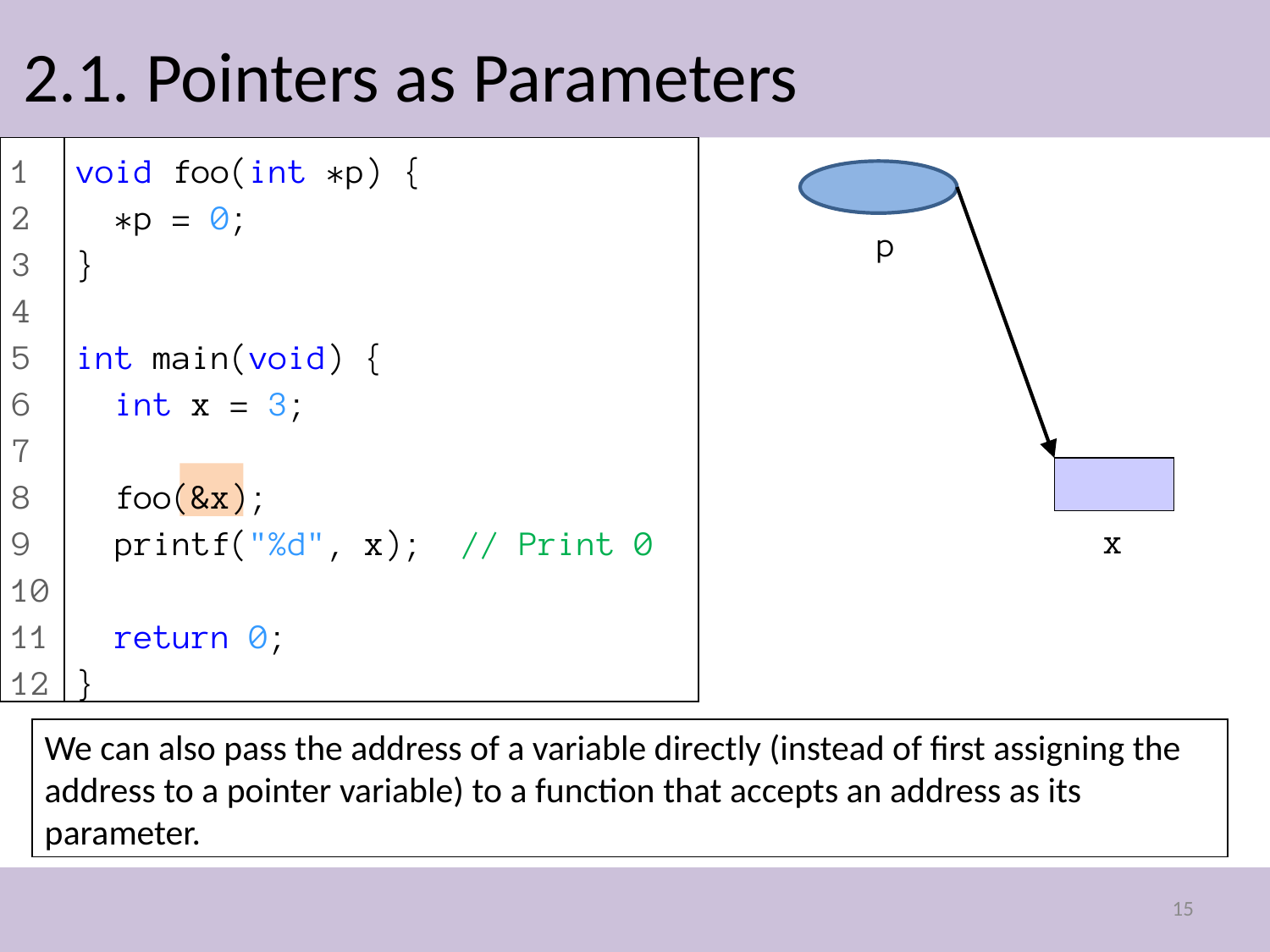

# 2.1. Pointers as Parameters
1
2
3
4
5
6
7
8
9
10
11
12
void foo(int *p) {
  *p = 0;
}

int main(void) {
  int x = 3;

  foo(&x);
  printf("%d", x);  // Print 0

  return 0;
}

p

x
We can also pass the address of a variable directly (instead of first assigning the address to a pointer variable) to a function that accepts an address as its parameter.
15